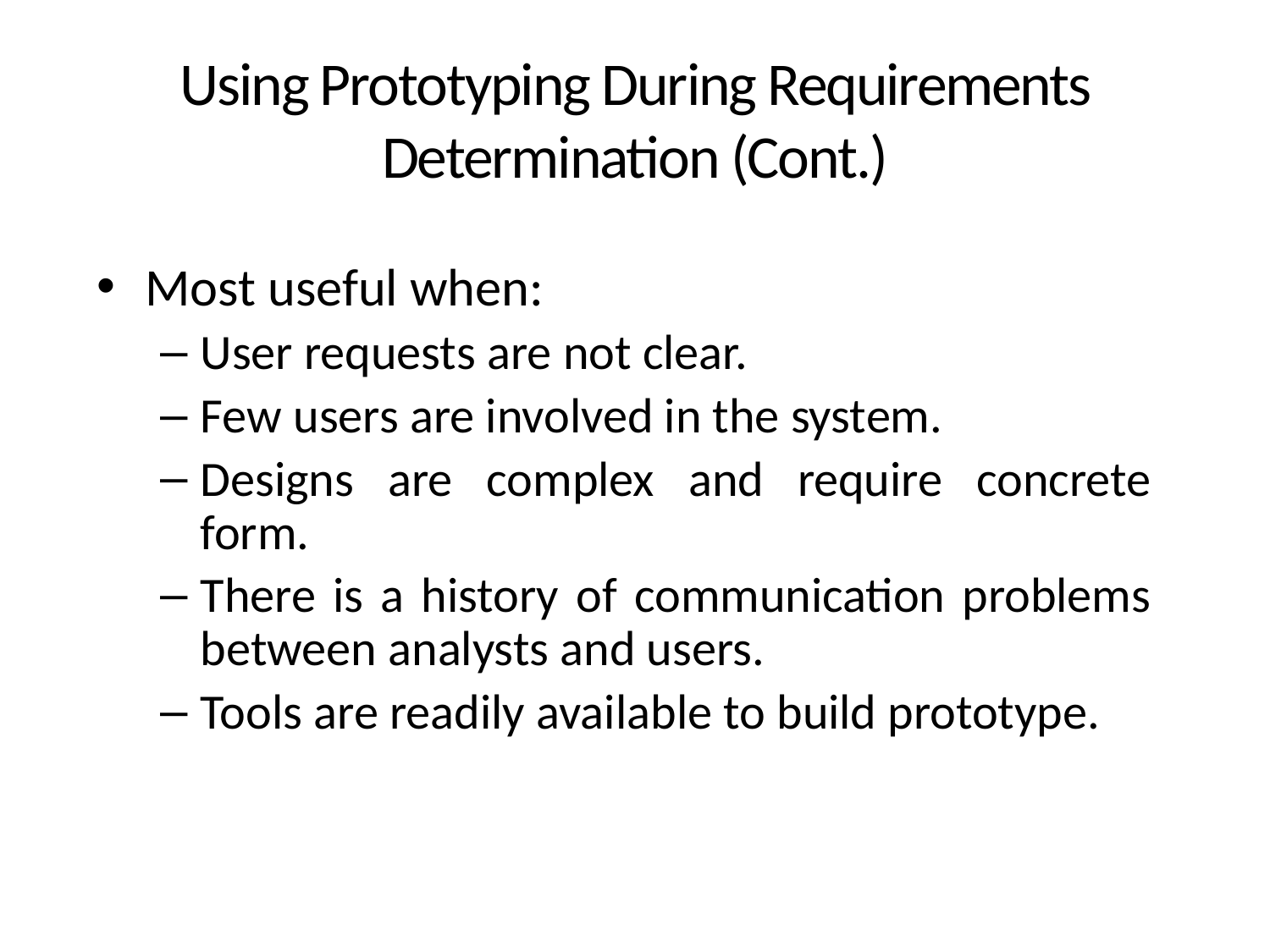

# Using Prototyping During Requirements Determination (Cont.)
Most useful when:
User requests are not clear.
Few users are involved in the system.
Designs are complex and require concrete form.
There is a history of communication problems between analysts and users.
Tools are readily available to build prototype.